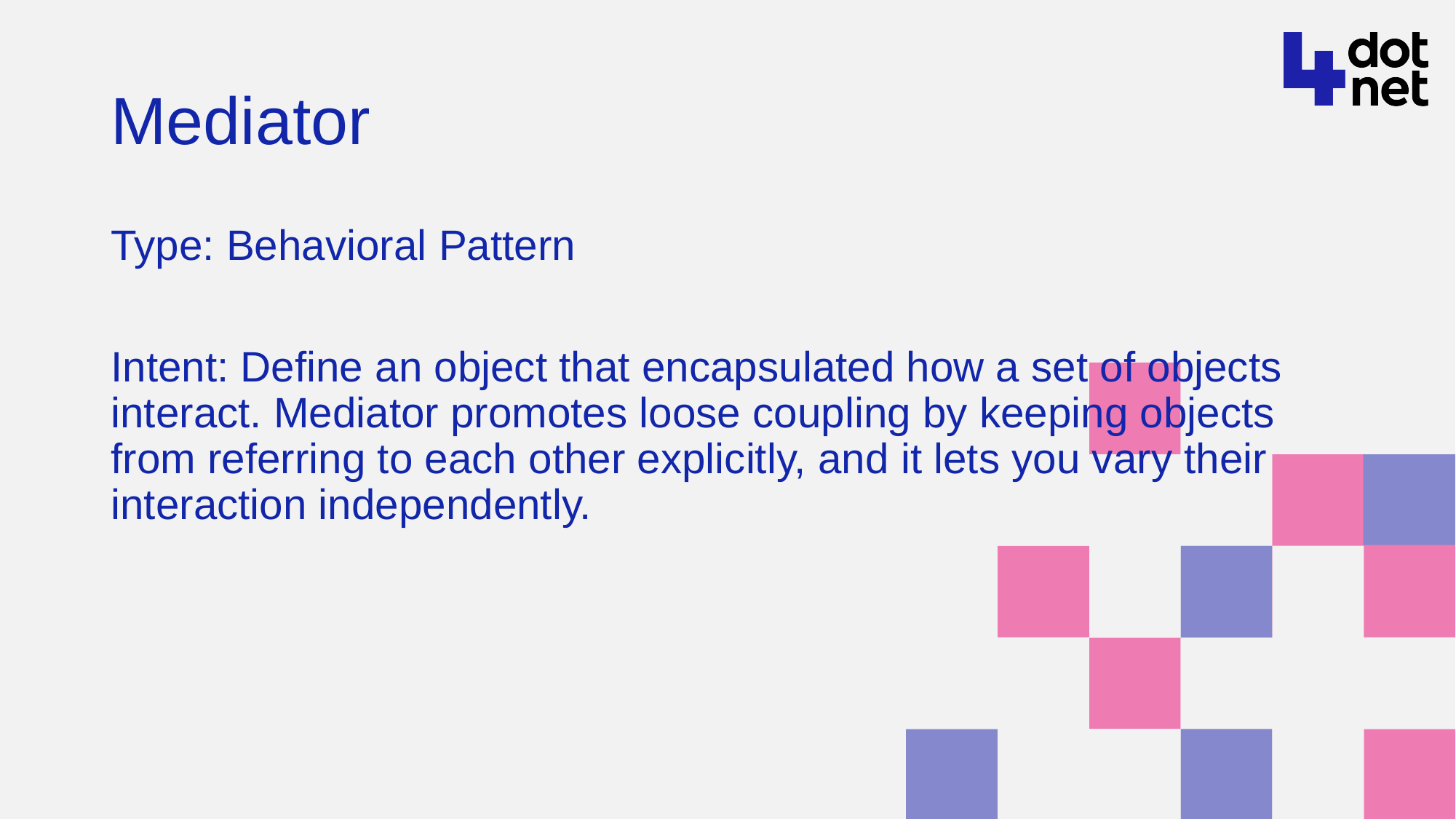

# Mediator
Type: Behavioral Pattern

Intent: Define an object that encapsulated how a set of objects interact. Mediator promotes loose coupling by keeping objects from referring to each other explicitly, and it lets you vary their interaction independently.